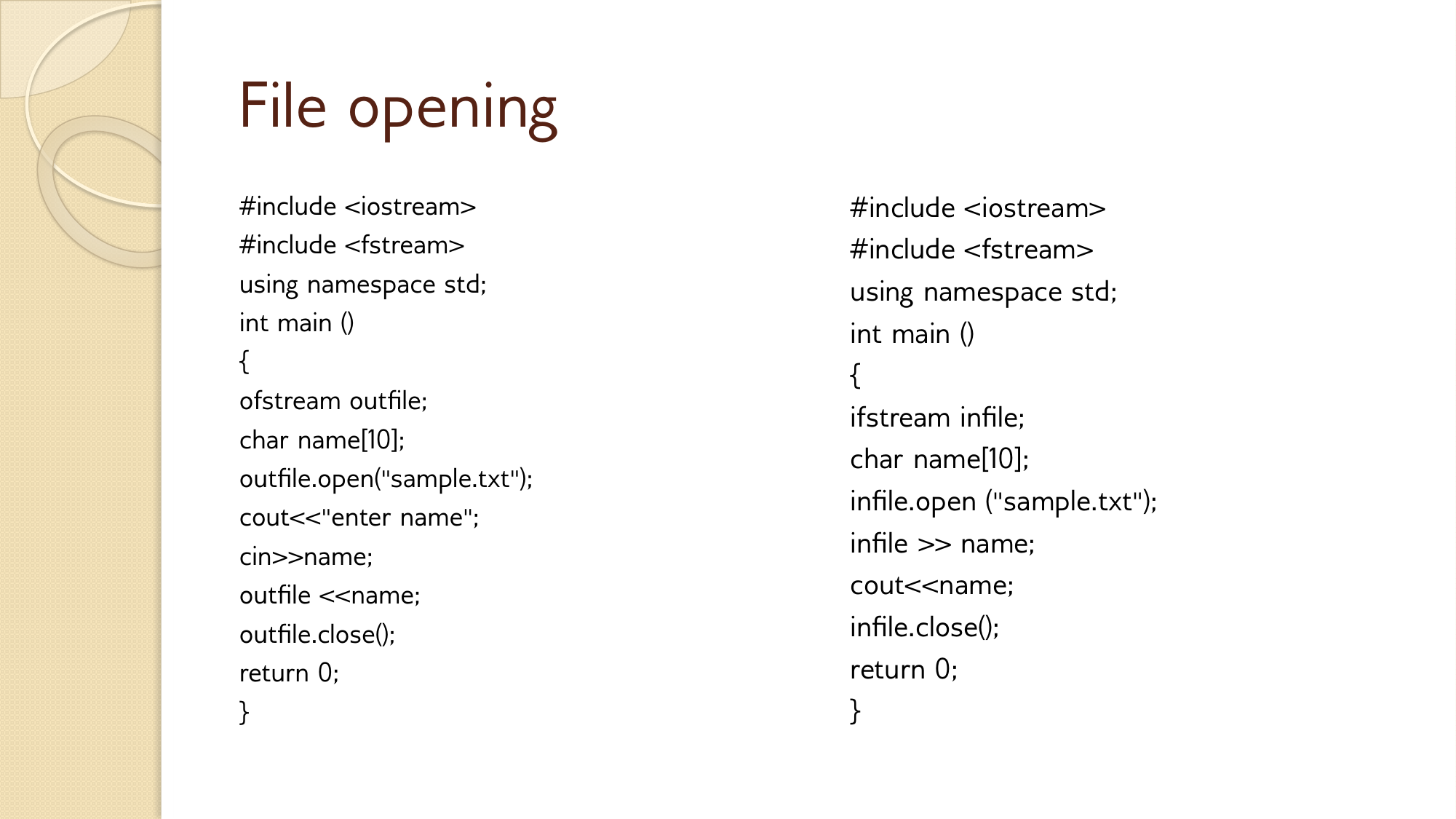

# File opening
#include <iostream>
#include <fstream>
using namespace std;
int main ()
{
ofstream outfile;
char name[10];
outfile.open("sample.txt");
cout<<"enter name";
cin>>name;
outfile <<name;
outfile.close();
return 0;
}
#include <iostream>
#include <fstream>
using namespace std;
int main ()
{
ifstream infile;
char name[10];
infile.open ("sample.txt");
infile >> name;
cout<<name;
infile.close();
return 0;
}